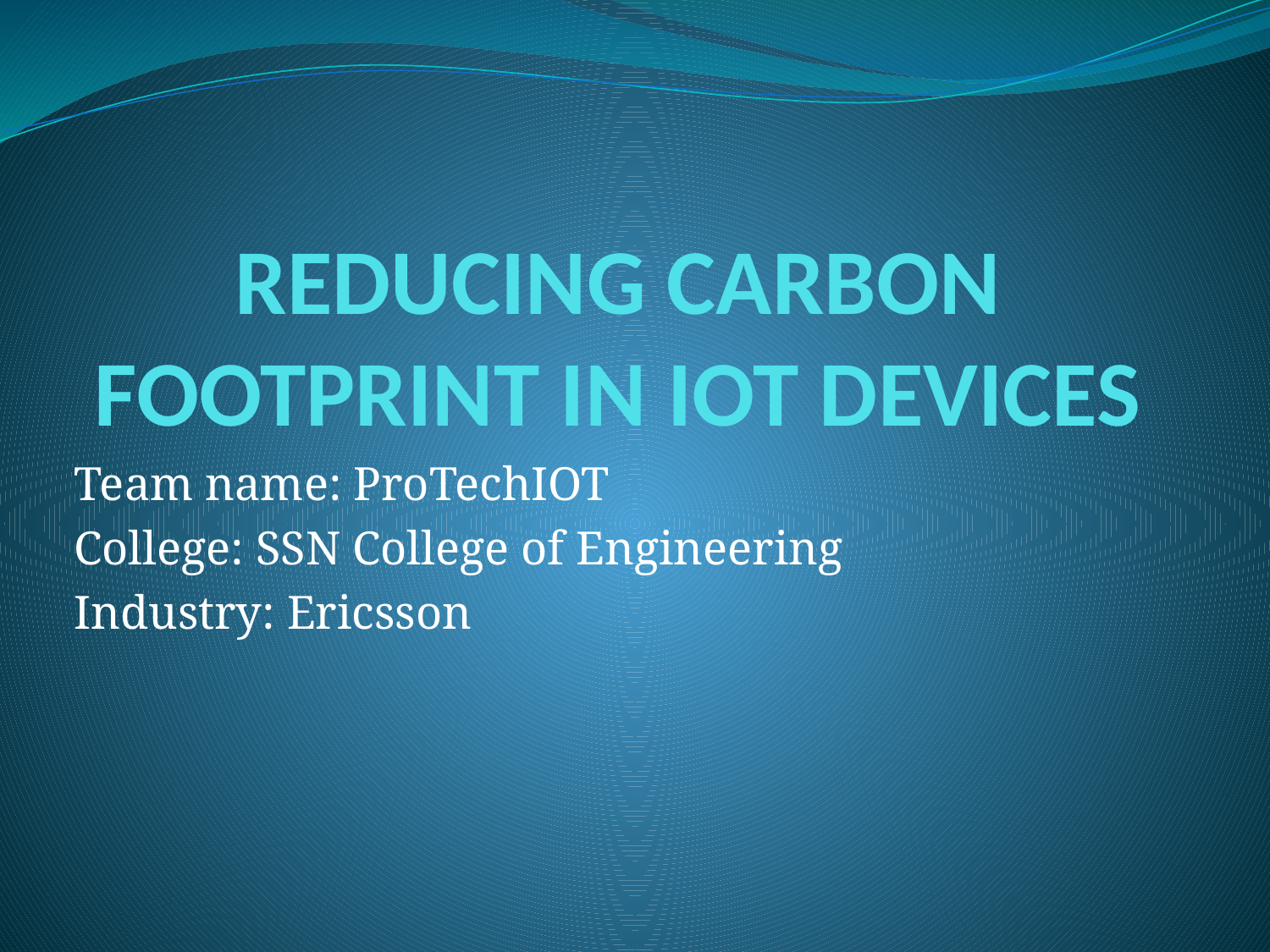

# REDUCING CARBON FOOTPRINT IN IOT DEVICES
Team name: ProTechIOT
College: SSN College of Engineering
Industry: Ericsson